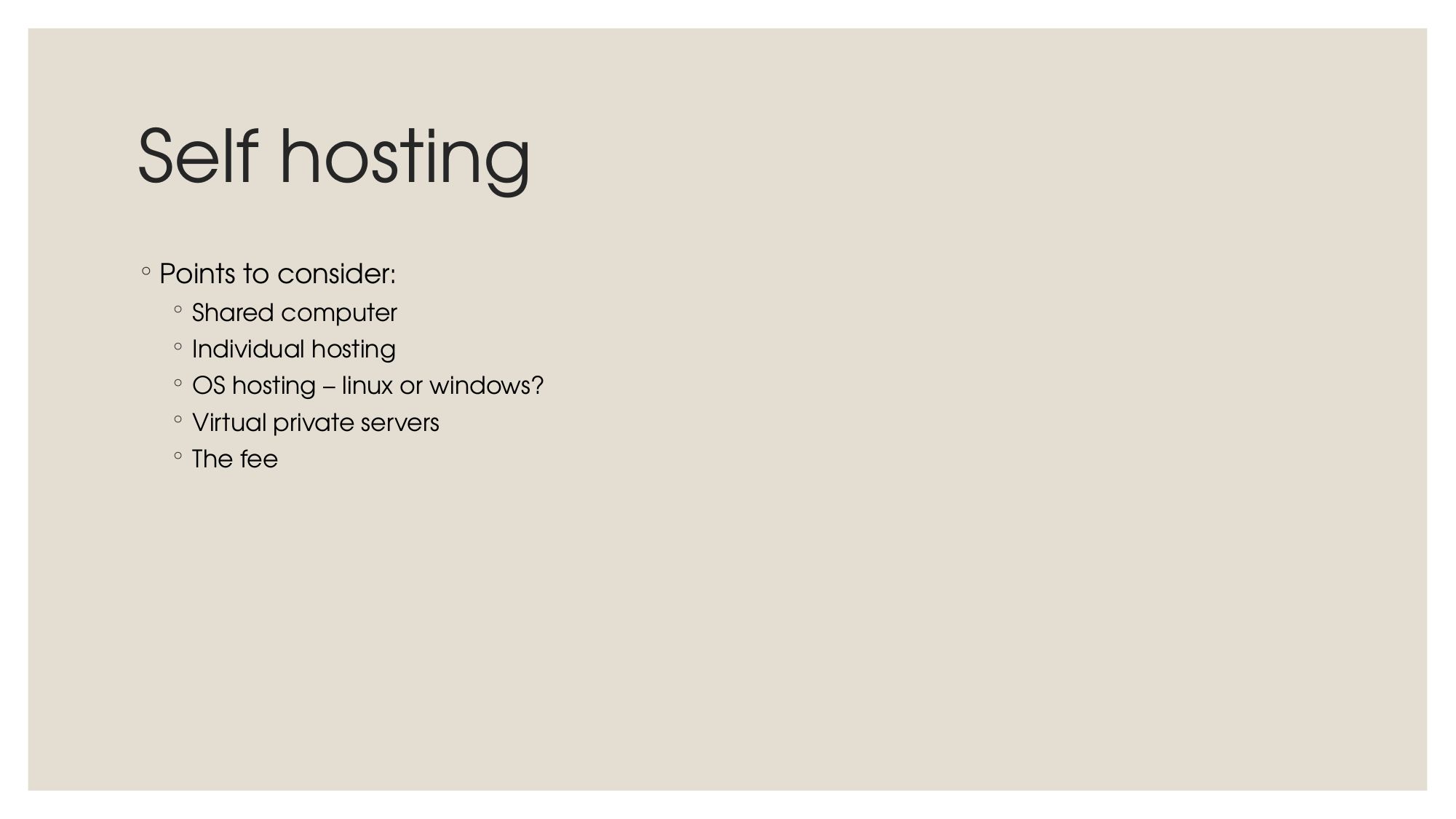

# Self hosting
Points to consider:
Shared computer
Individual hosting
OS hosting – linux or windows?
Virtual private servers
The fee